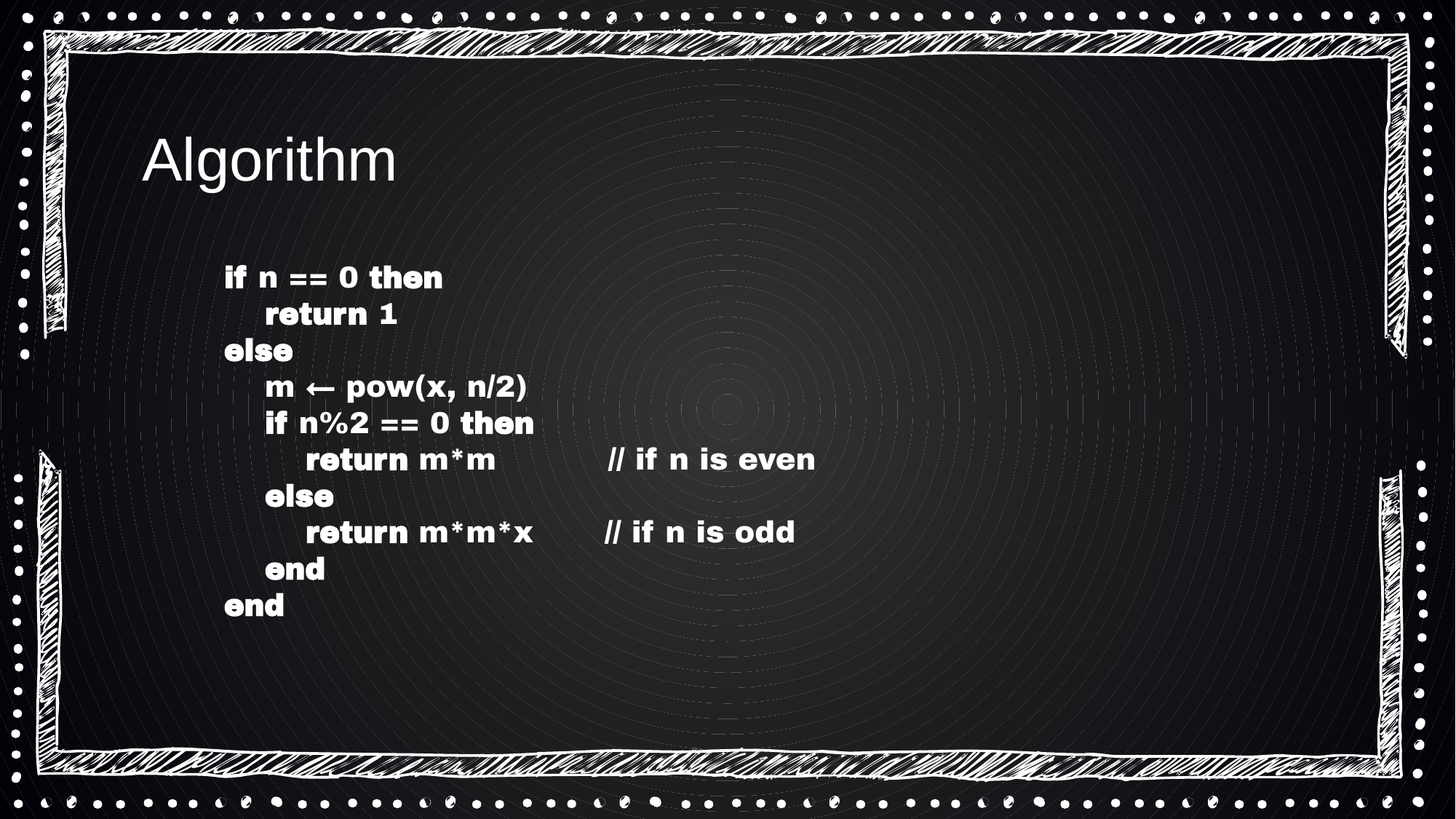

Algorithm
if n == 0 then
    return 1
else
    m ← pow(x, n/2)
    if n%2 == 0 then
        return m*m           // if n is even
    else
        return m*m*x       // if n is odd
    end
end